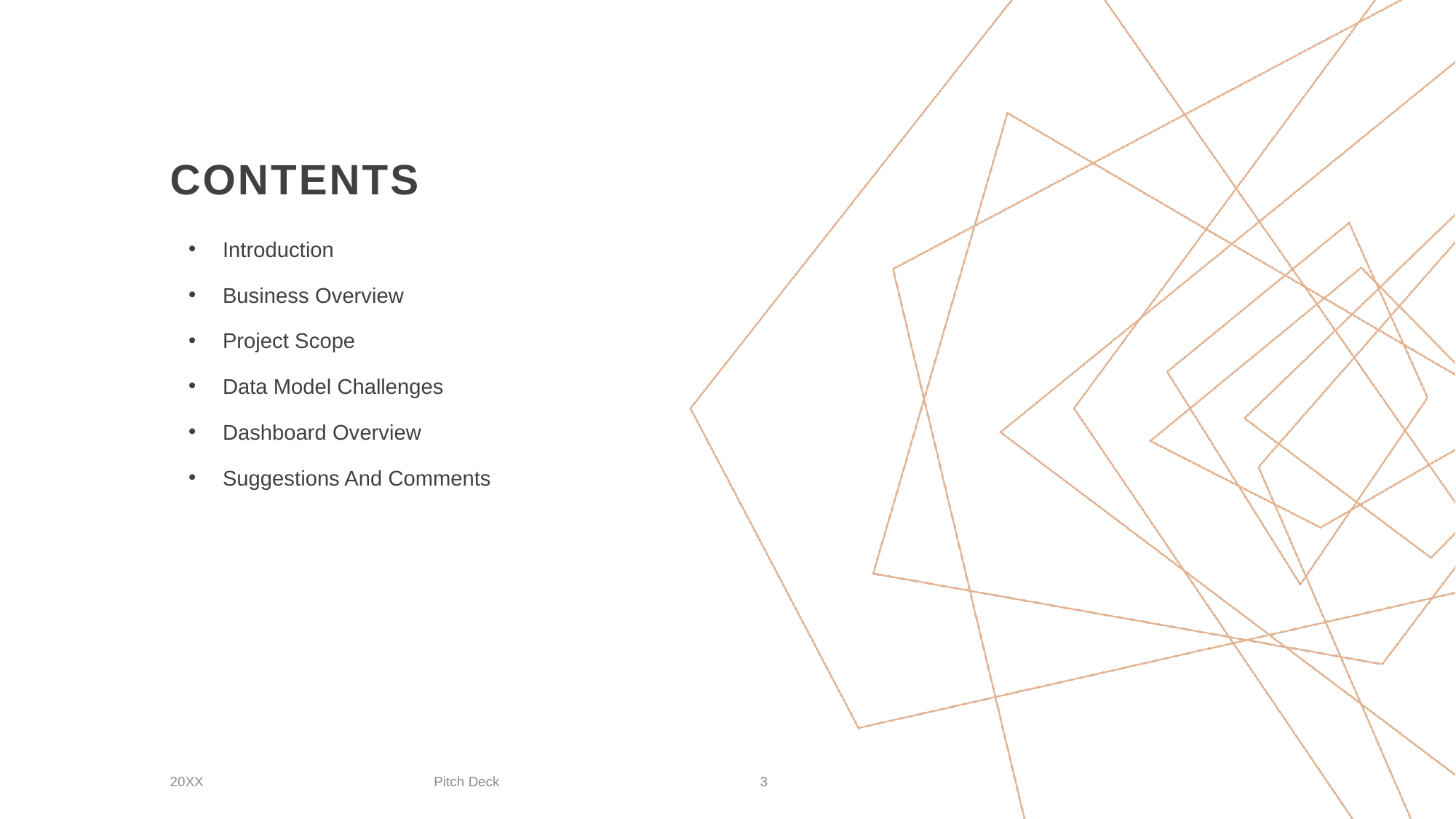

# Contents
Introduction
Business Overview
Project Scope
Data Model Challenges
Dashboard Overview
Suggestions And Comments
Pitch Deck
20XX
3